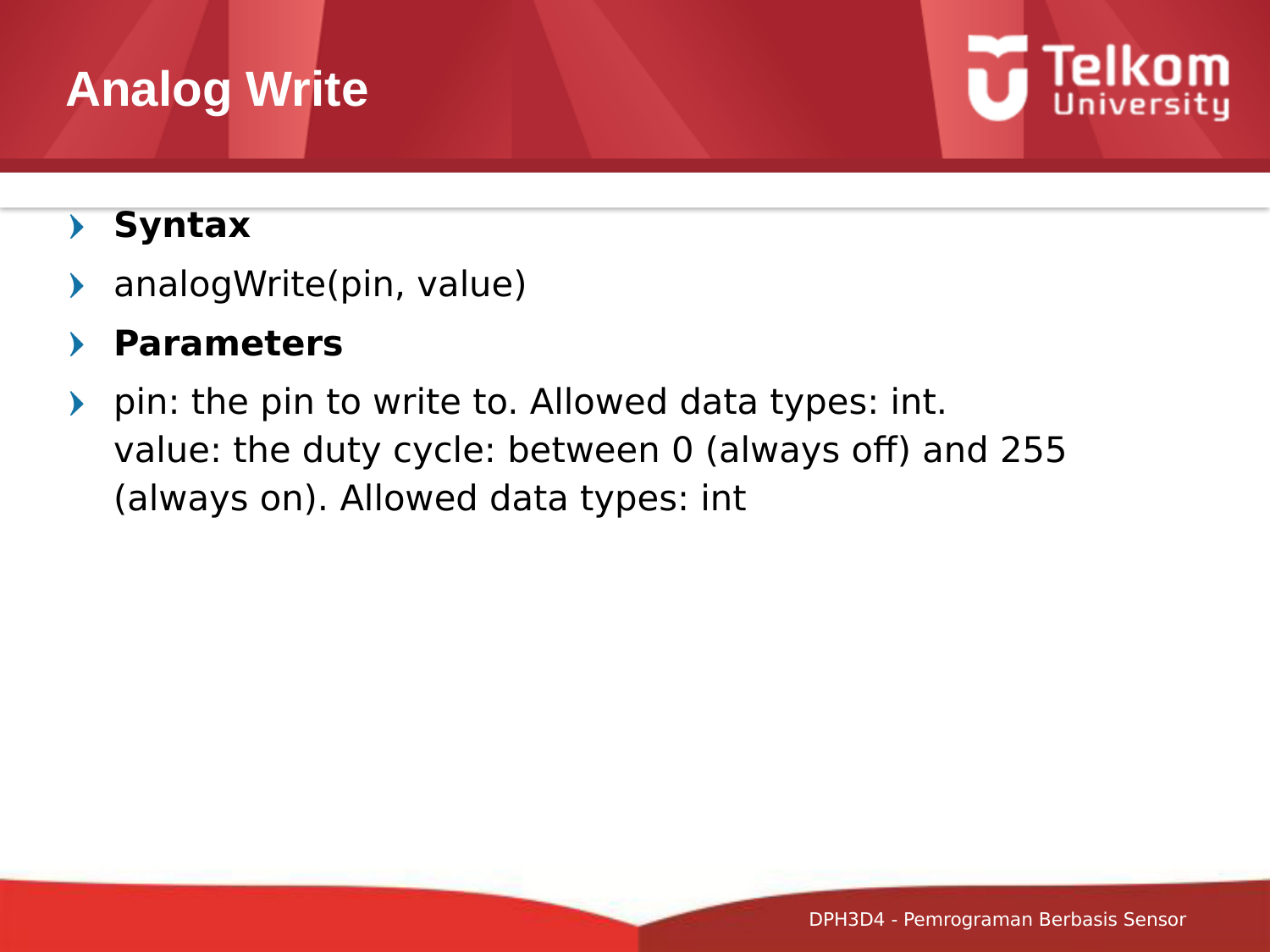

# Analog Write
Syntax
analogWrite(pin, value)
Parameters
pin: the pin to write to. Allowed data types: int.
value: the duty cycle: between 0 (always off) and 255 (always on). Allowed data types: int